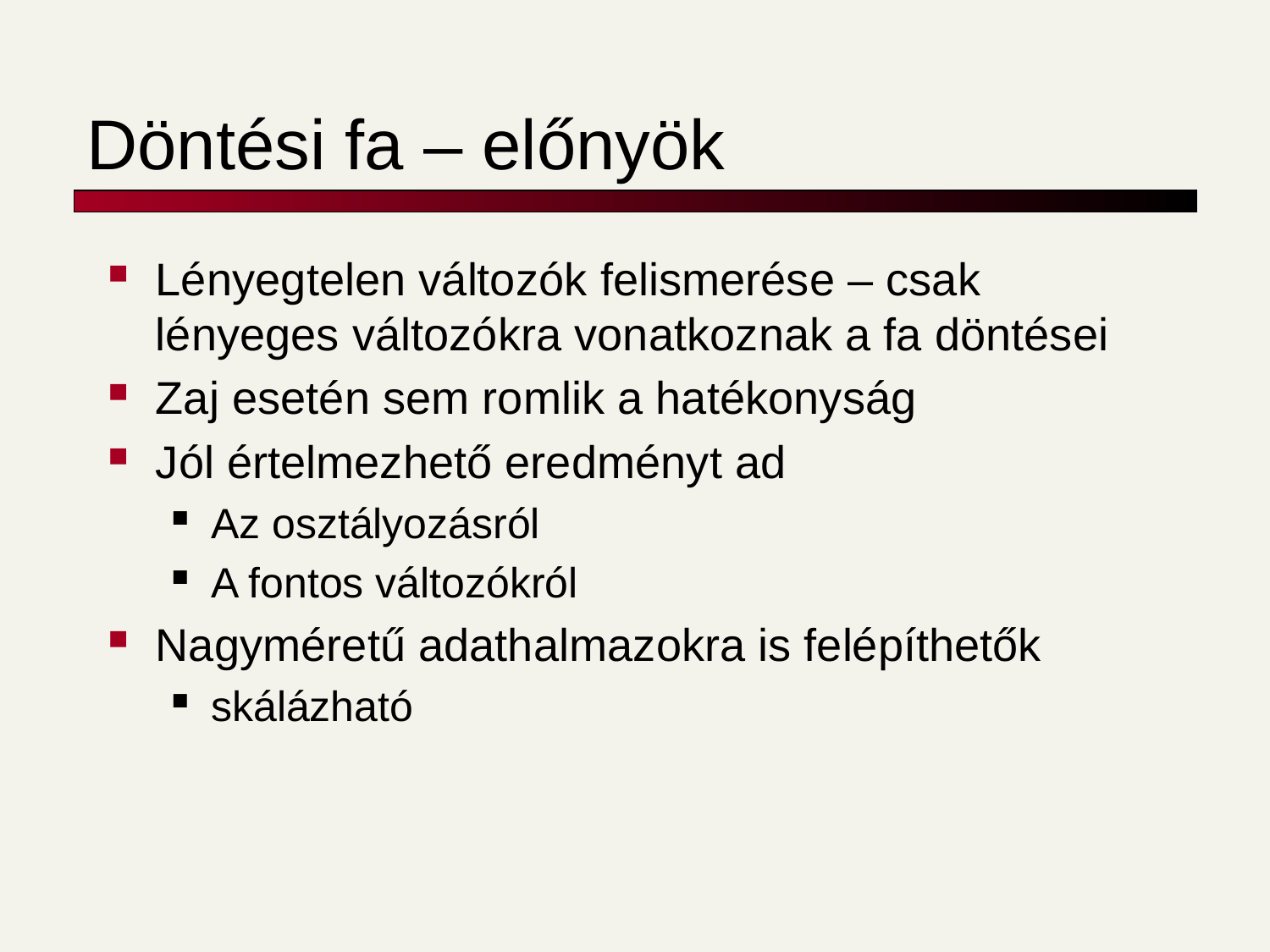

# Döntési fa – előnyök
Lényegtelen változók felismerése – csak lényeges változókra vonatkoznak a fa döntései
Zaj esetén sem romlik a hatékonyság
Jól értelmezhető eredményt ad
Az osztályozásról
A fontos változókról
Nagyméretű adathalmazokra is felépíthetők
skálázható